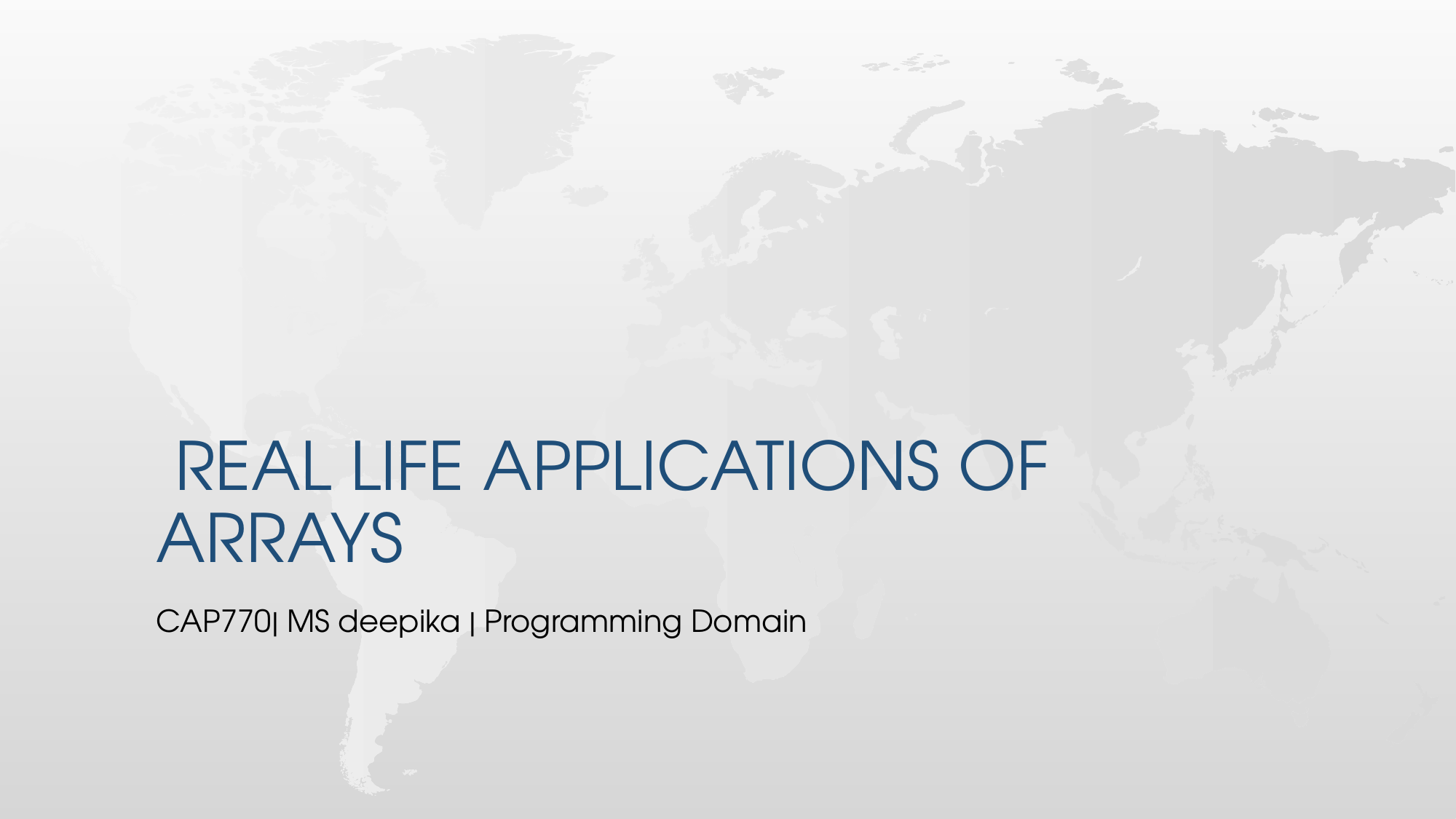

# REAL LIFE APPLICATIONS OF arrays
CAP770| MS deepika | Programming Domain